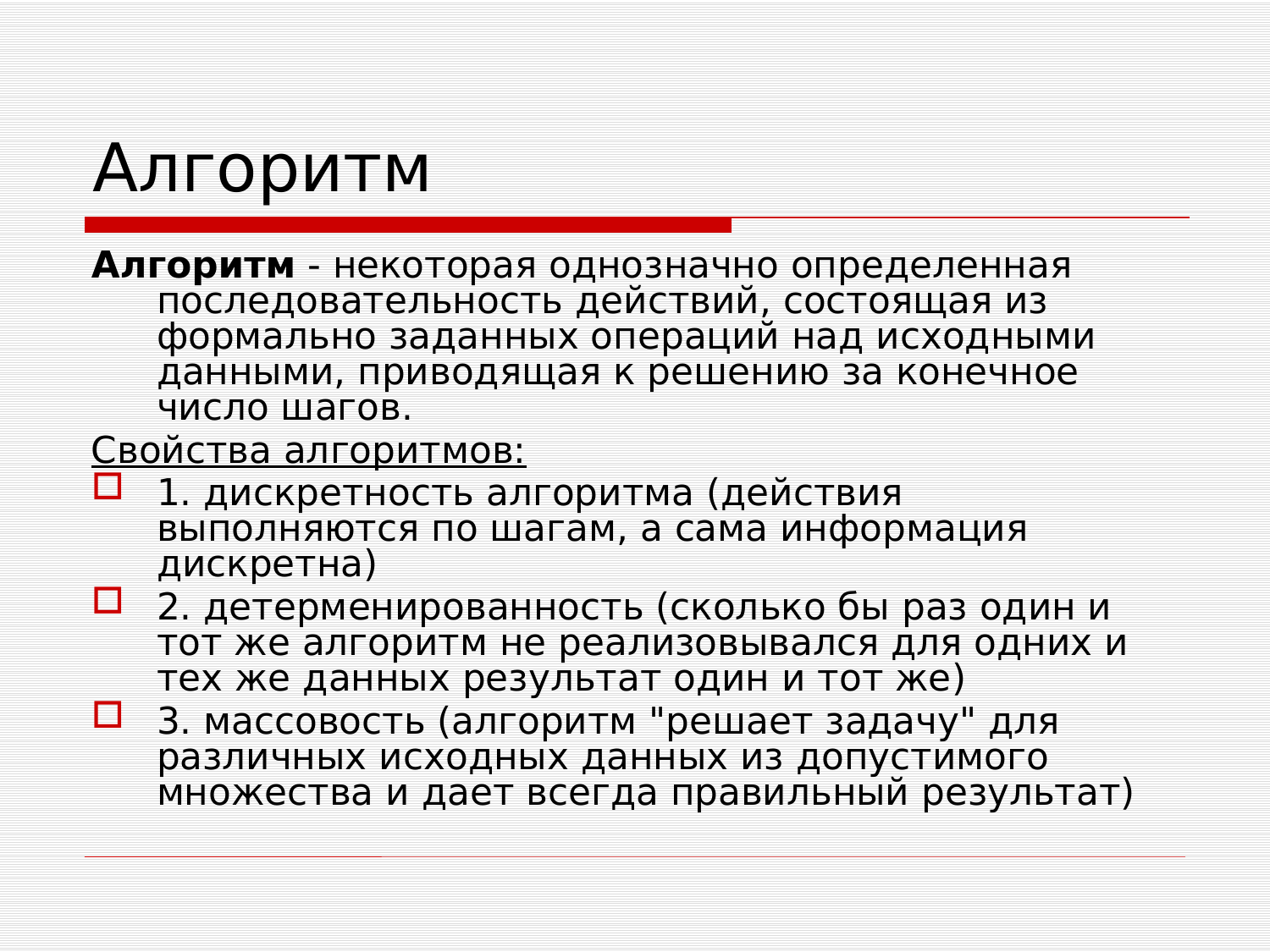

# Алгоритм
Алгоритм - некоторая однозначно определенная последовательность действий, состоящая из формально заданных операций над исходными данными, приводящая к решению за конечное число шагов.
Свойства алгоритмов:
1. дискретность алгоритма (действия выполняются по шагам, а сама информация дискретна)
2. детерменированность (сколько бы раз один и тот же алгоритм не реализовывался для одних и тех же данных результат один и тот же)
3. массовость (алгоритм "решает задачу" для различных исходных данных из допустимого множества и дает всегда правильный результат)